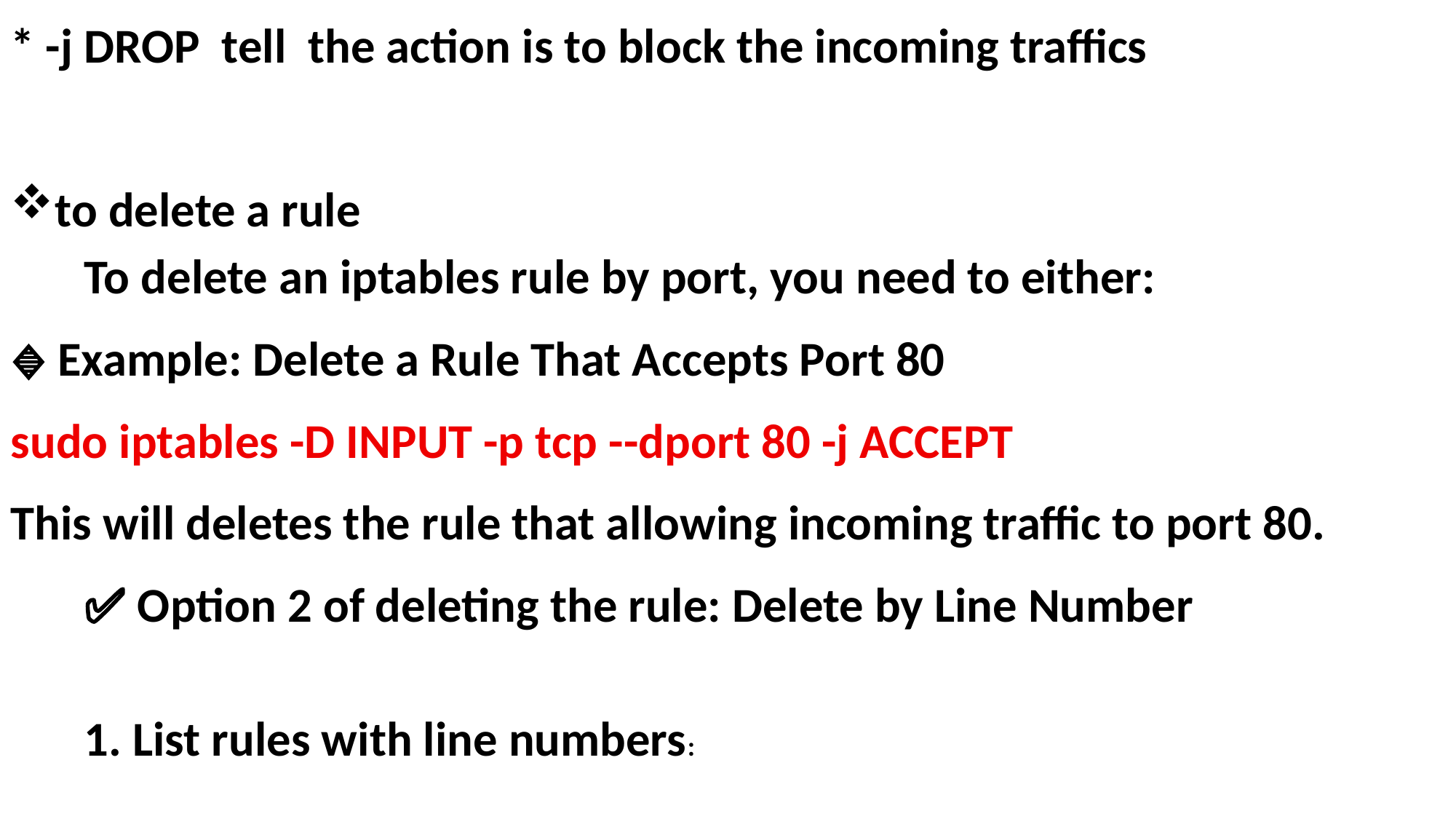

* -j DROP  tell  the action is to block the incoming traffics

to delete a rule
To delete an iptables rule by port, you need to either:
🔹 Example: Delete a Rule That Accepts Port 80
sudo iptables -D INPUT -p tcp --dport 80 -j ACCEPT
This will deletes the rule that allowing incoming traffic to port 80.
✅ Option 2 of deleting the rule: Delete by Line Number

1. List rules with line numbers: